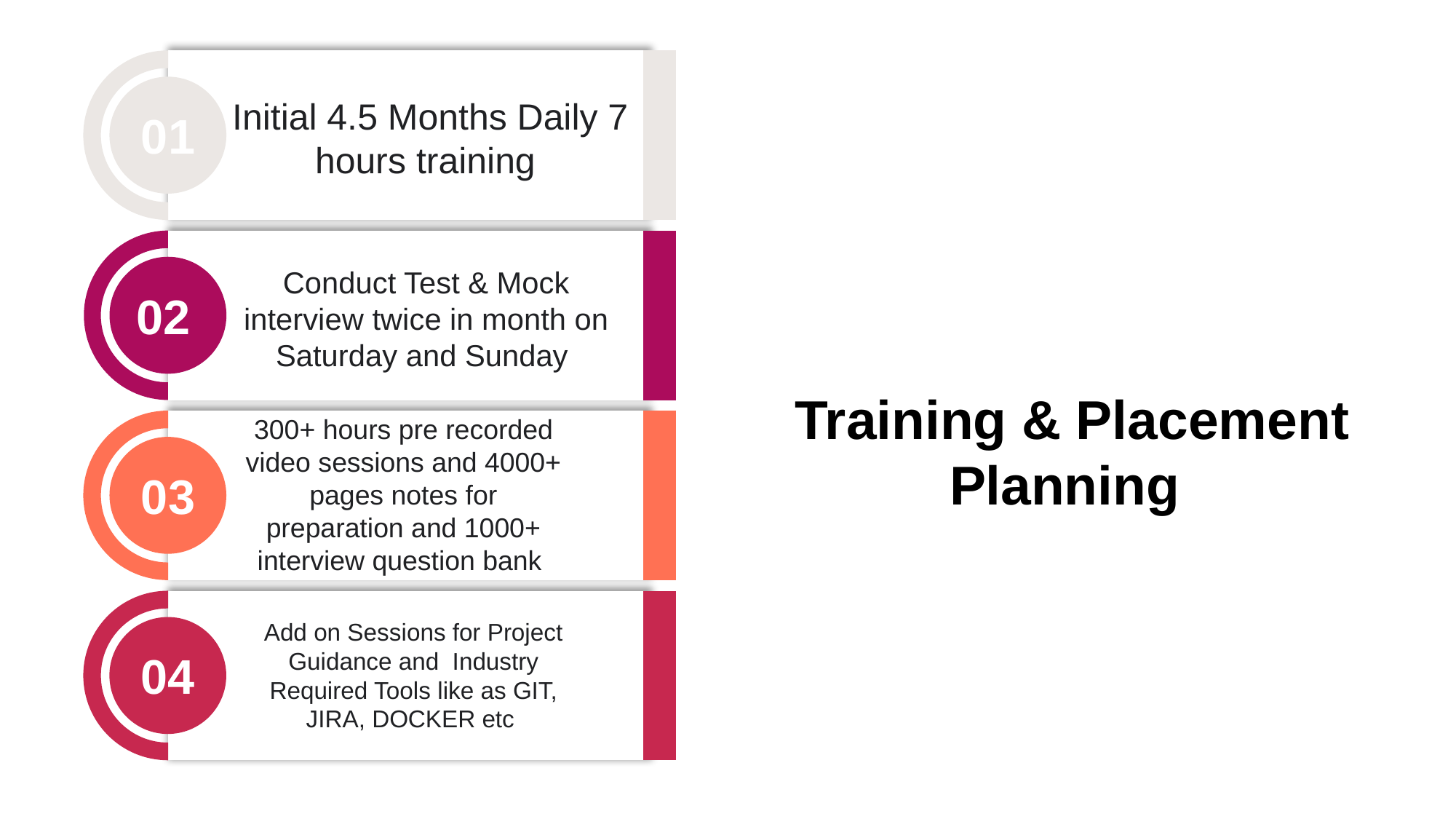

Initial 4.5 Months Daily 7 hours training
01

Conduct Test & Mock interview twice in month on Saturday and Sunday
02

300+ hours pre recorded video sessions and 4000+ pages notes for preparation and 1000+ interview question bank

03

Add on Sessions for Project Guidance and  Industry Required Tools like as GIT, JIRA, DOCKER etc

04

Training & Placement Planning